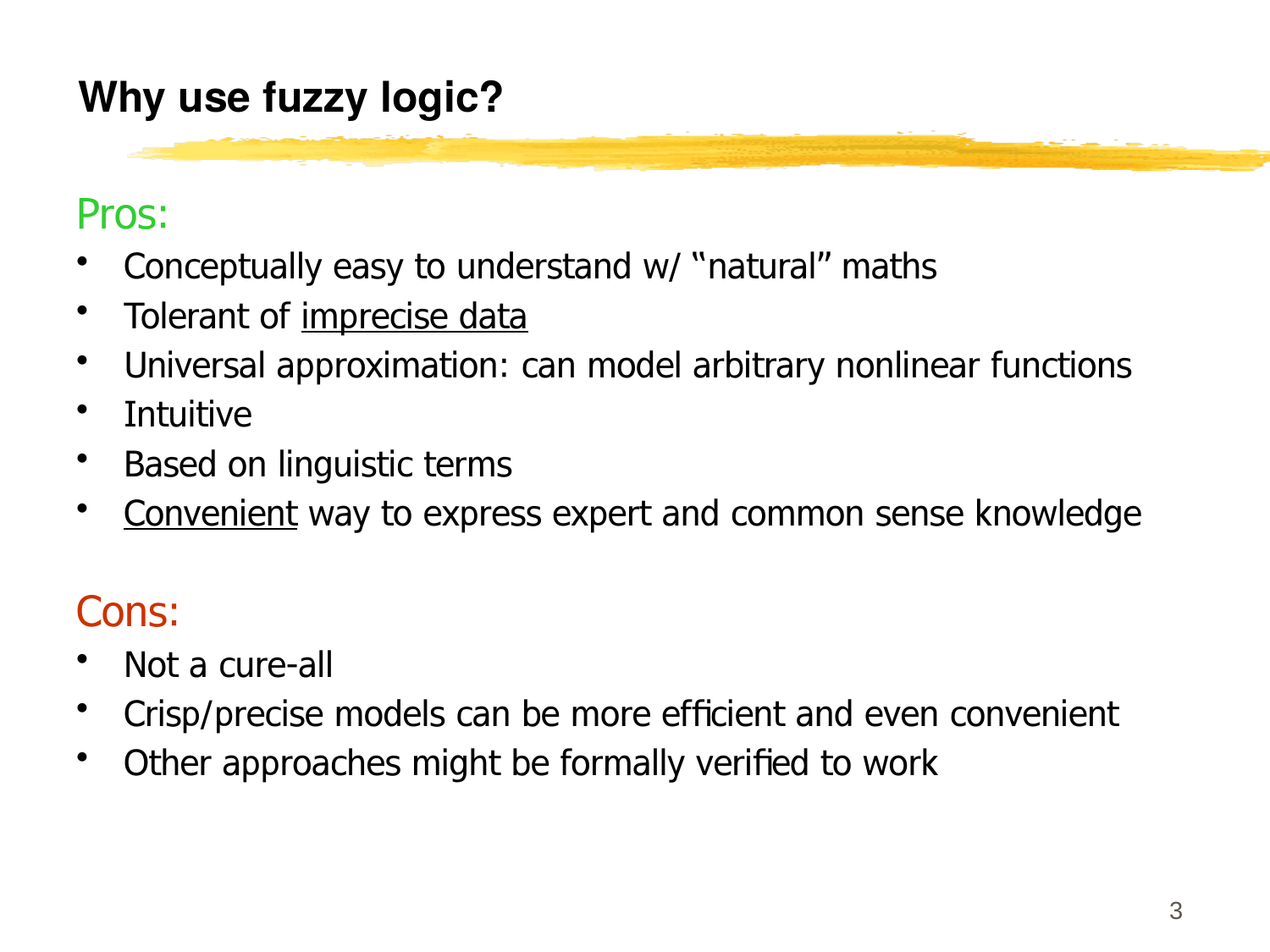

# Why use fuzzy logic?
Pros:
Conceptually easy to understand w/ “natural” maths
Tolerant of imprecise data
Universal approximation: can model arbitrary nonlinear functions
Intuitive
Based on linguistic terms
Convenient way to express expert and common sense knowledge
Cons:
Not a cure-all
Crisp/precise models can be more efficient and even convenient
Other approaches might be formally verified to work

3